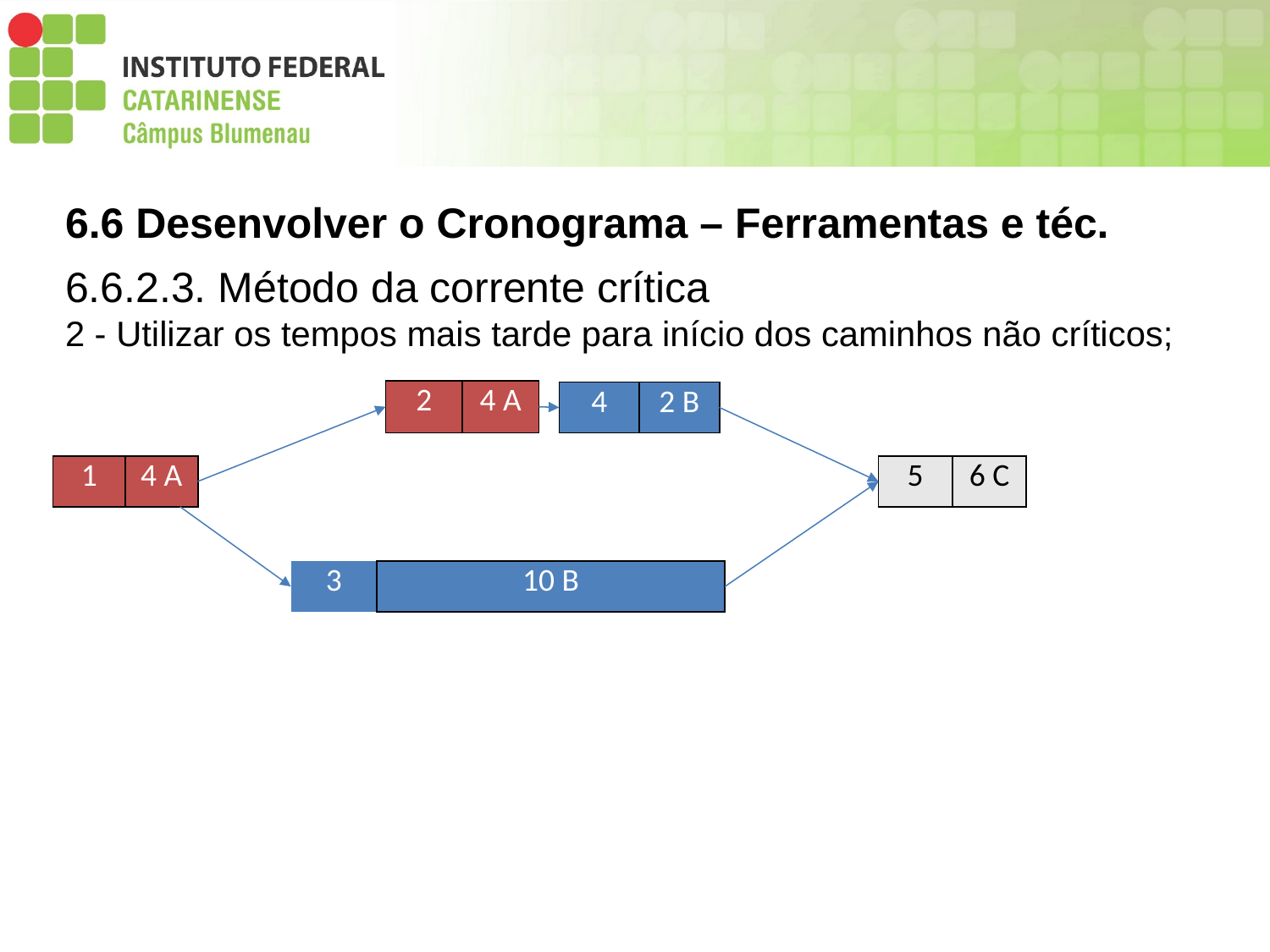

6.6 Desenvolver o Cronograma – Ferramentas e téc.
6.6.2.3. Método da corrente crítica
2 - Utilizar os tempos mais tarde para início dos caminhos não críticos;
| 2 | 4 A |
| --- | --- |
| 4 | 2 B |
| --- | --- |
| 1 | 4 A |
| --- | --- |
| 5 | 6 C |
| --- | --- |
| 3 | 10 B |
| --- | --- |